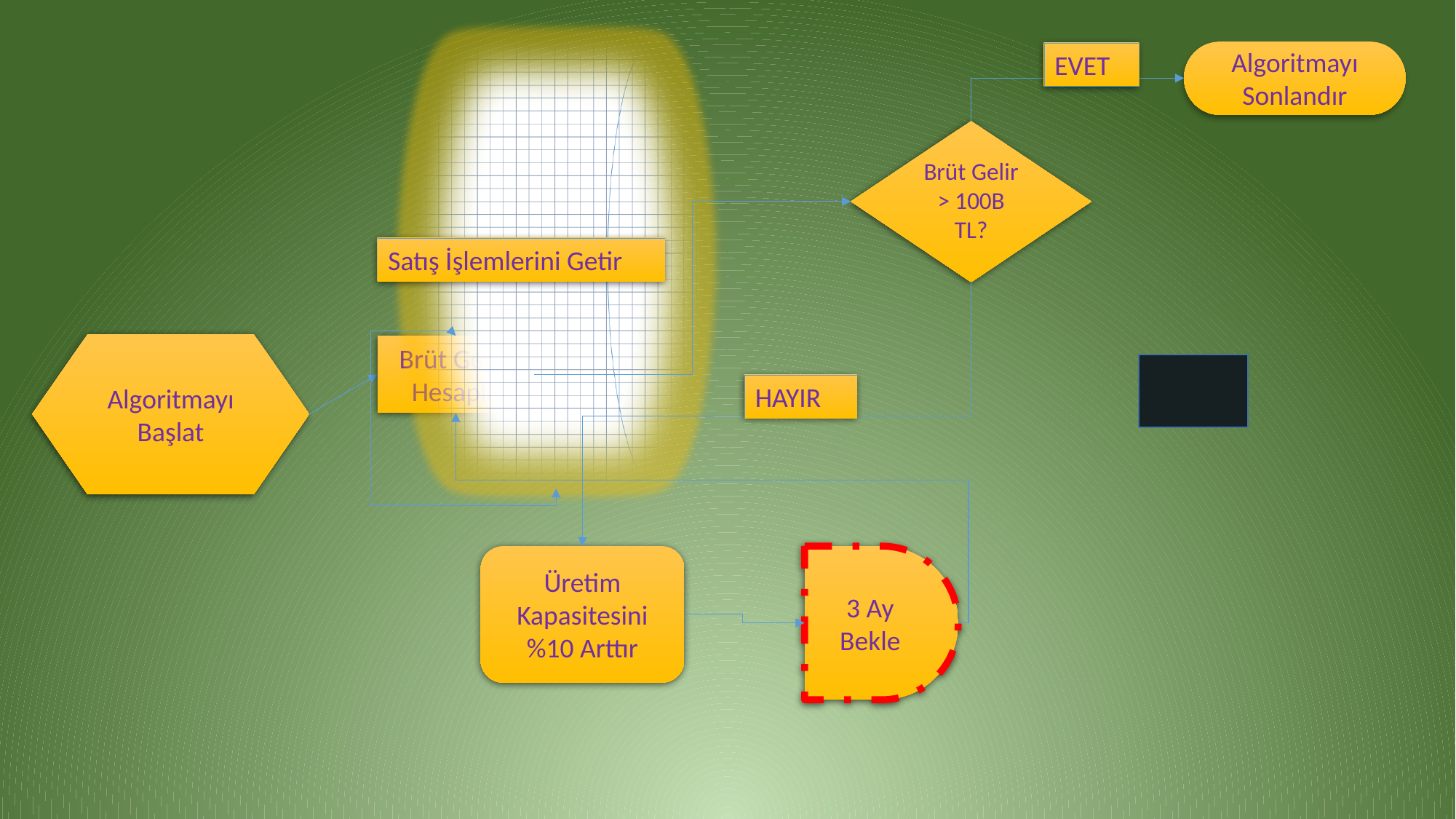

Muhasebe
Algoritmayı Sonlandır
EVET

Brüt Gelir > 100B TL?

Satış İşlemlerini Getir
Algoritmayı Başlat
Brüt Geliri Hesapla

HAYIR
Üretim Kapasitesini %10 Arttır
3 Ay Bekle